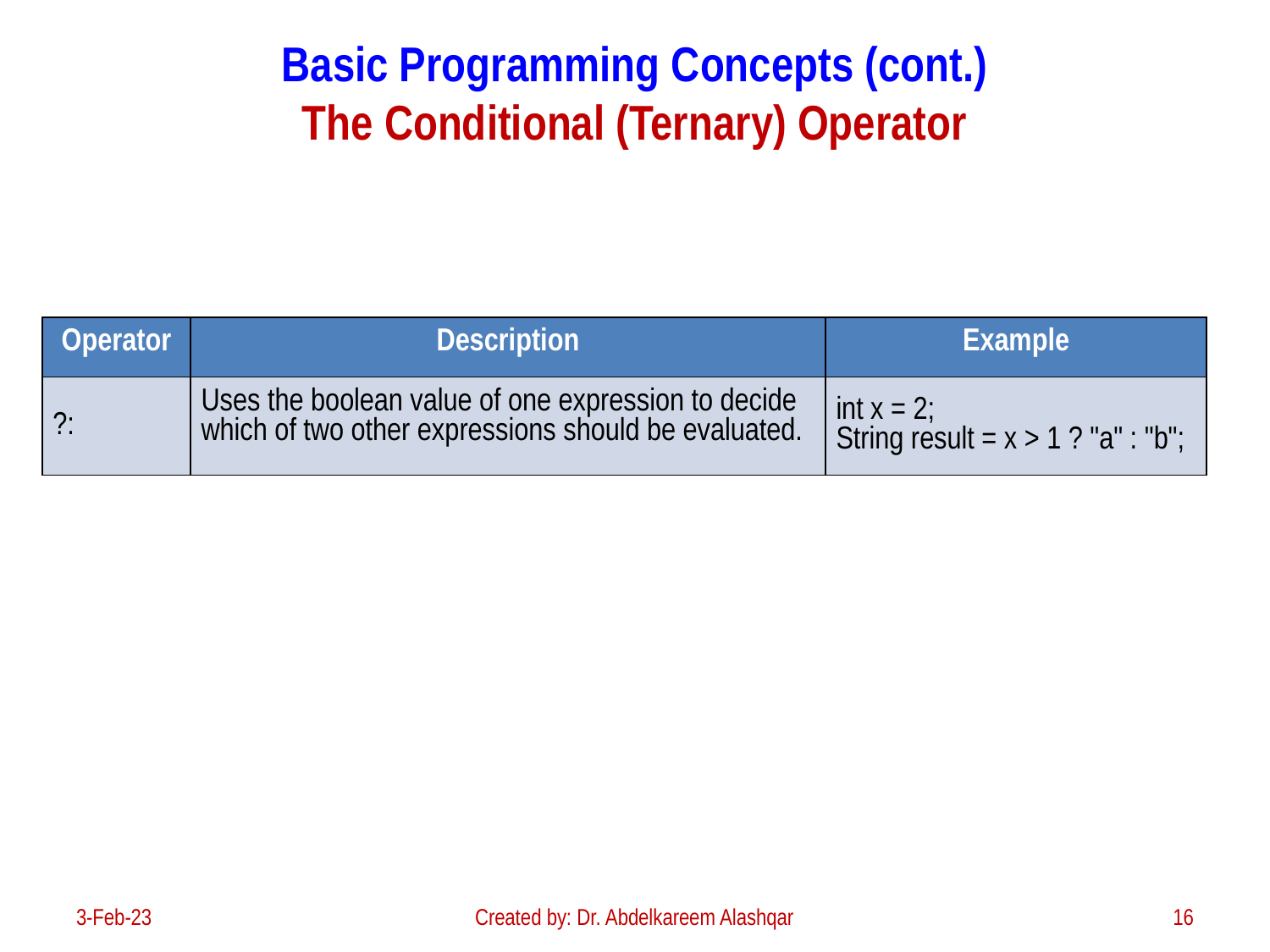

# Basic Programming Concepts (cont.) The Conditional (Ternary) Operator
| Operator | Description | Example |
| --- | --- | --- |
| ?: | Uses the boolean value of one expression to decide which of two other expressions should be evaluated. | int x = 2; String result = x > 1 ? "a" : "b"; |
3-Feb-23
Created by: Dr. Abdelkareem Alashqar
16